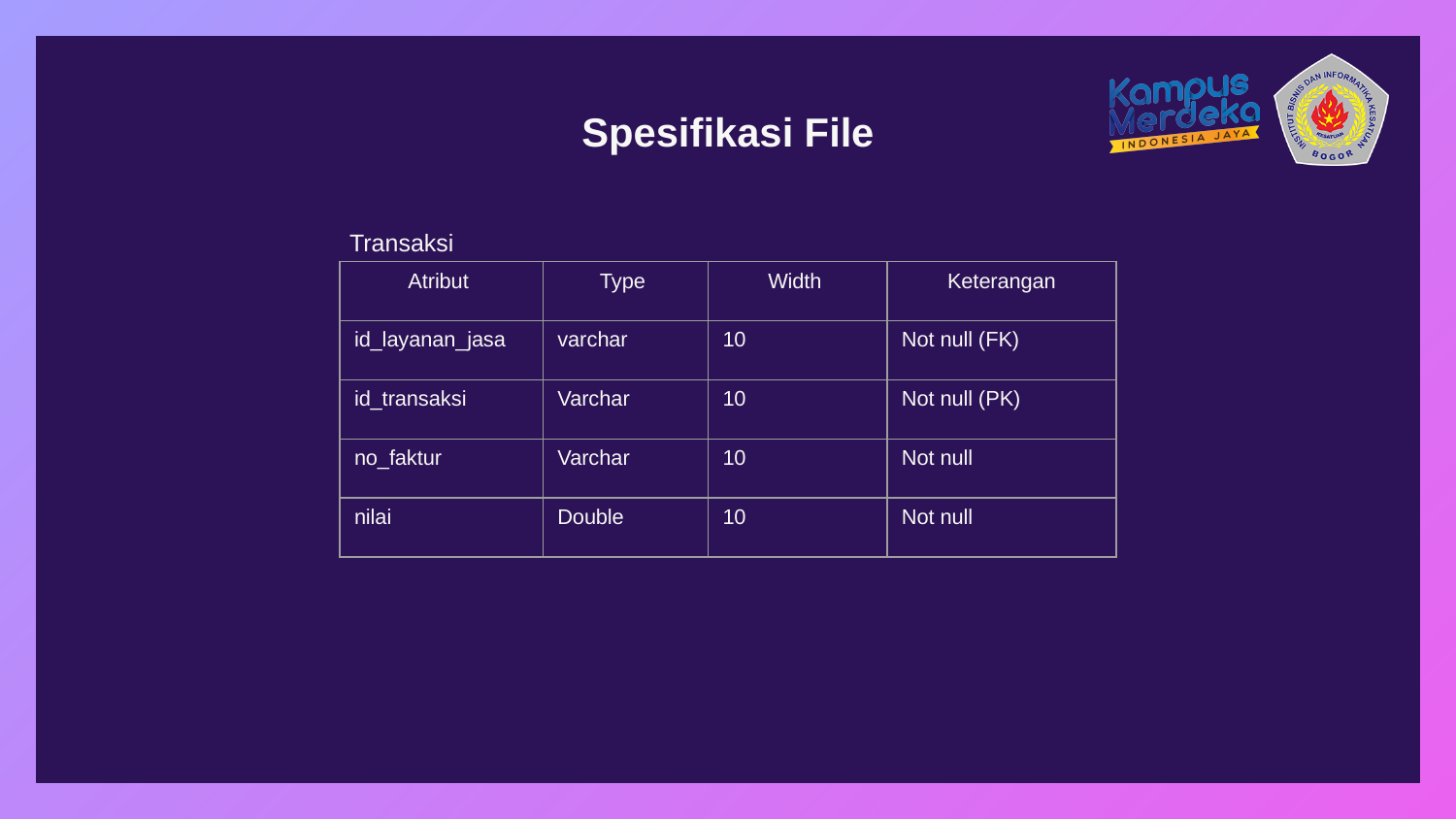

# Spesifikasi File
Transaksi
| Atribut | Type | Width | Keterangan |
| --- | --- | --- | --- |
| id\_layanan\_jasa | varchar | 10 | Not null (FK) |
| id\_transaksi | Varchar | 10 | Not null (PK) |
| no\_faktur | Varchar | 10 | Not null |
| nilai | Double | 10 | Not null |